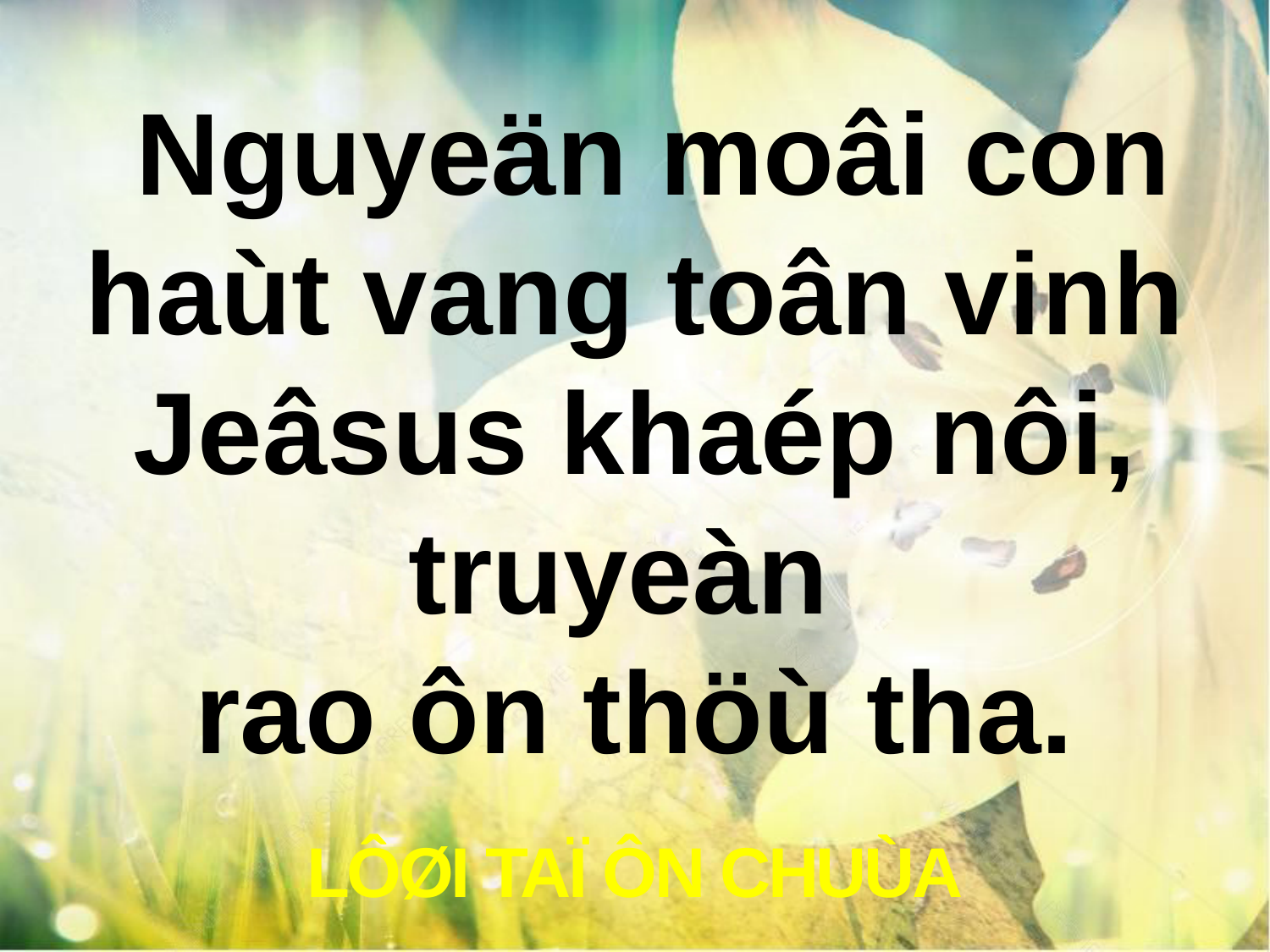

Nguyeän moâi con haùt vang toân vinh Jeâsus khaép nôi, truyeàn
rao ôn thöù tha.
LÔØI TAÏ ÔN CHUÙA